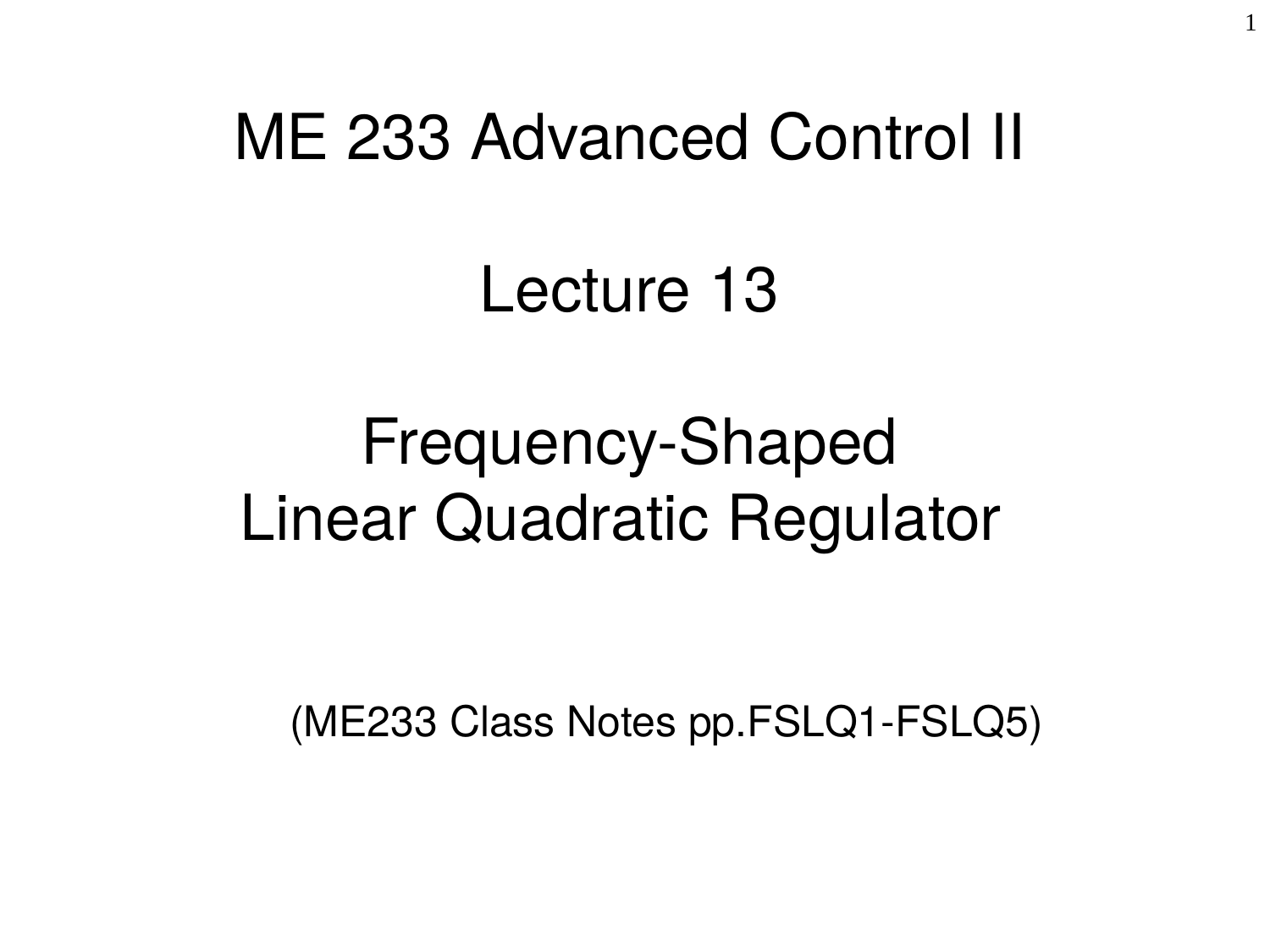

1
# ME 233 Advanced Control II Lecture 13 Frequency-Shaped Linear Quadratic Regulator
(ME233 Class Notes pp.FSLQ1-FSLQ5)
TexPoint fonts used in EMF.
Read the TexPoint manual before you delete this box.: AAAAAAAA